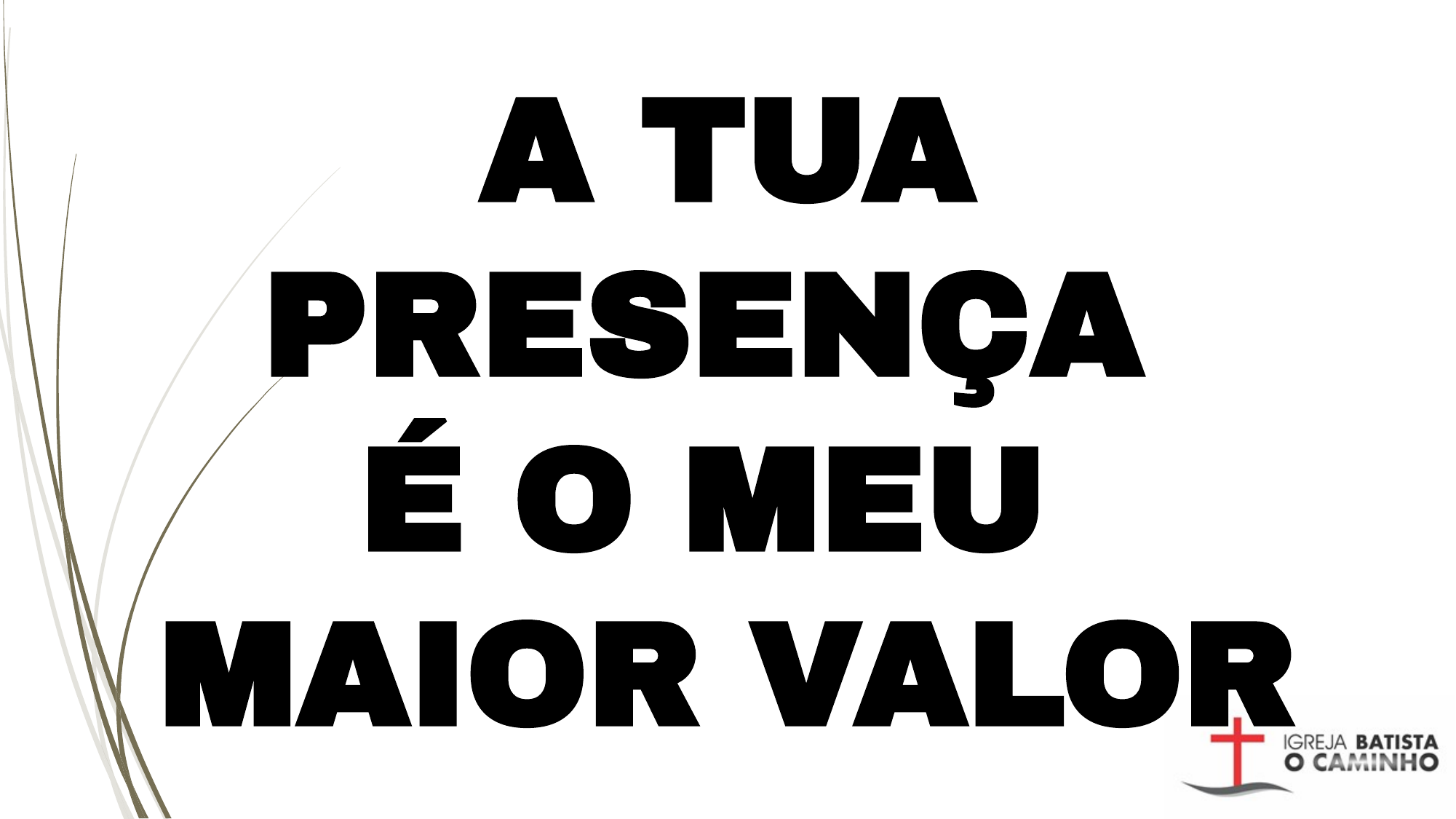

# A TUA PRESENÇA É O MEU MAIOR VALOR